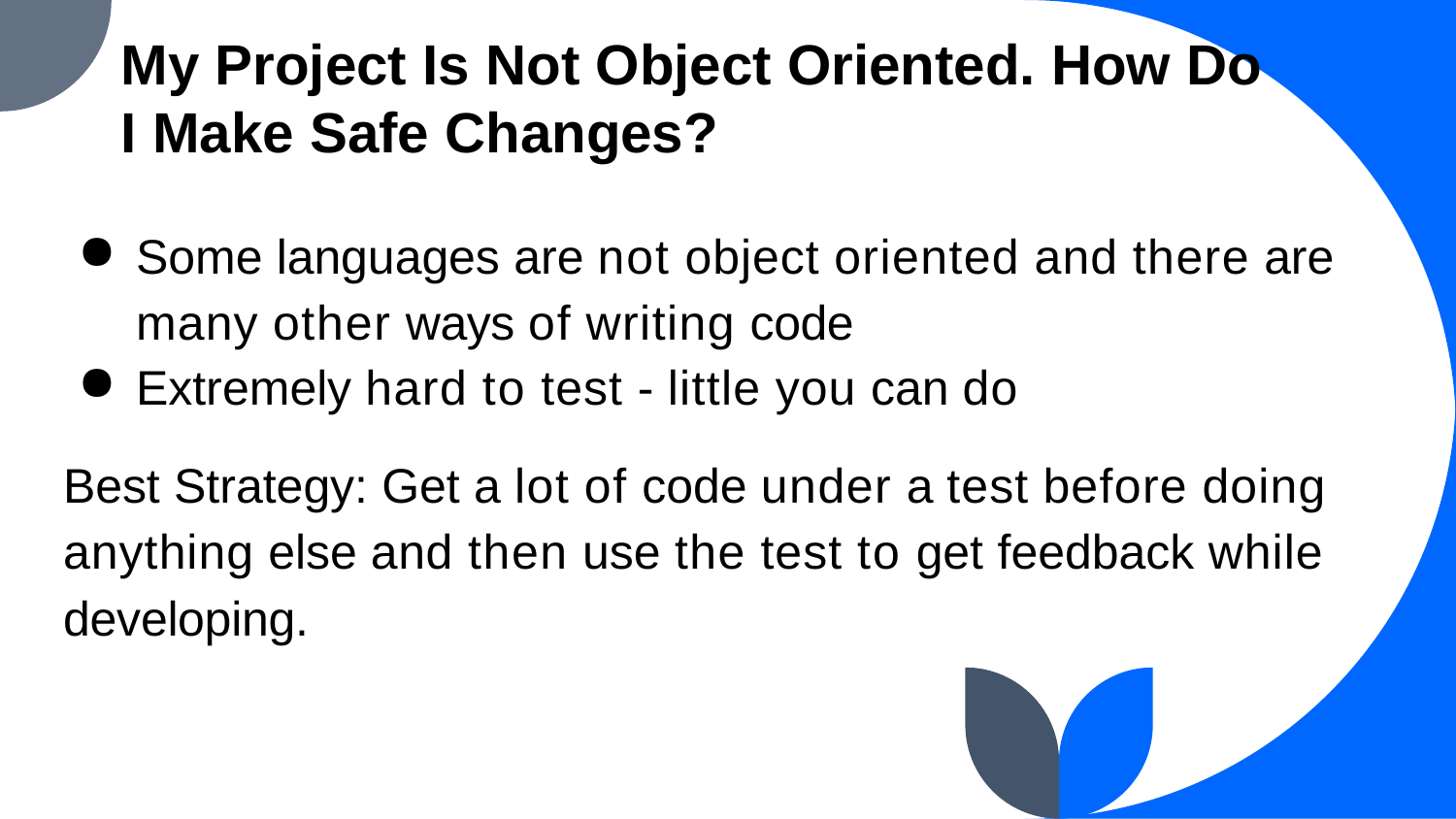

My Project Is Not Object Oriented. How Do I Make Safe Changes?
Some languages are not object oriented and there are many other ways of writing code
Extremely hard to test - little you can do
Best Strategy: Get a lot of code under a test before doing anything else and then use the test to get feedback while developing.